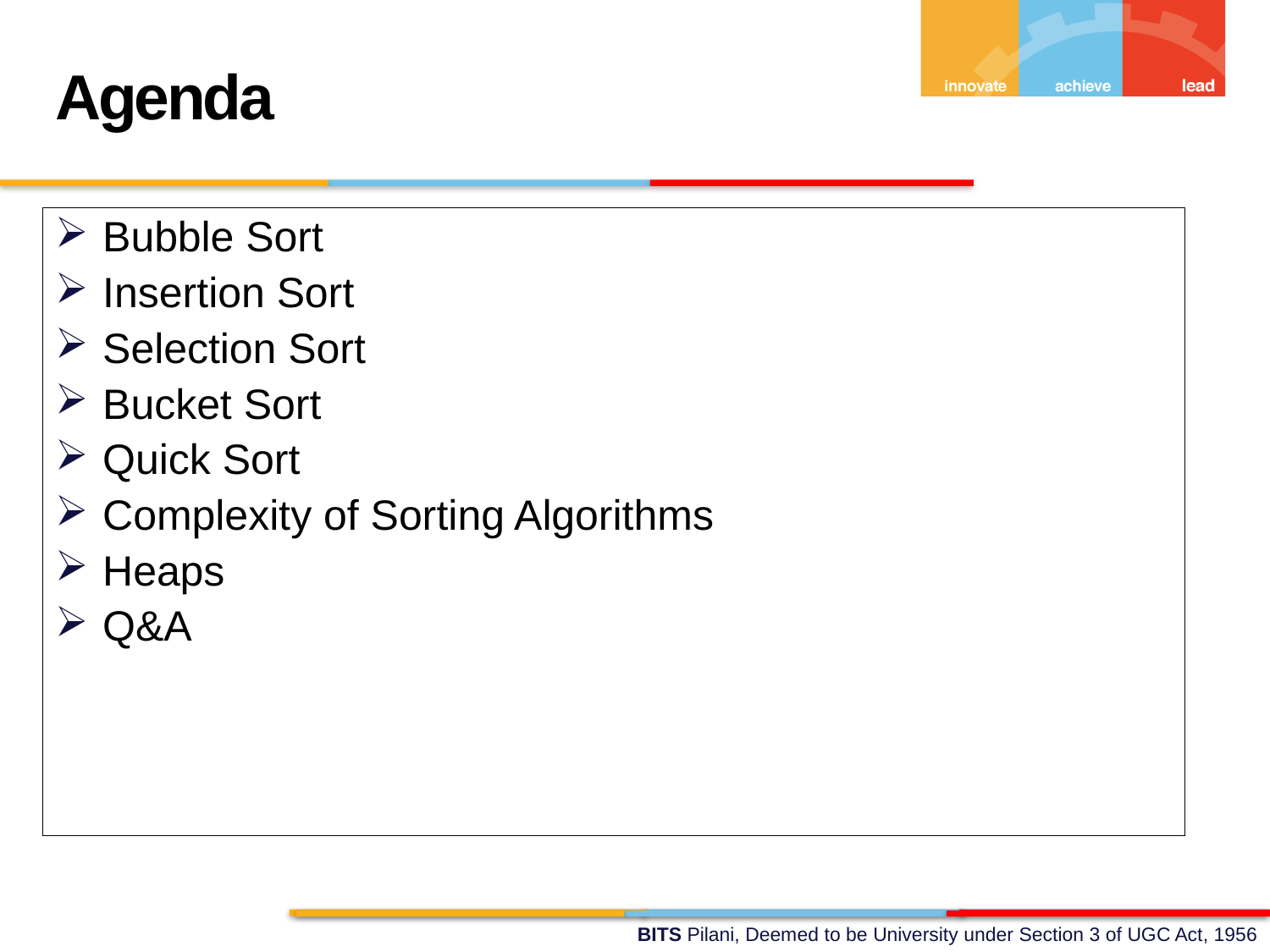

Agenda
Bubble Sort
Insertion Sort
Selection Sort
Bucket Sort
Quick Sort
Complexity of Sorting Algorithms
Heaps
Q&A